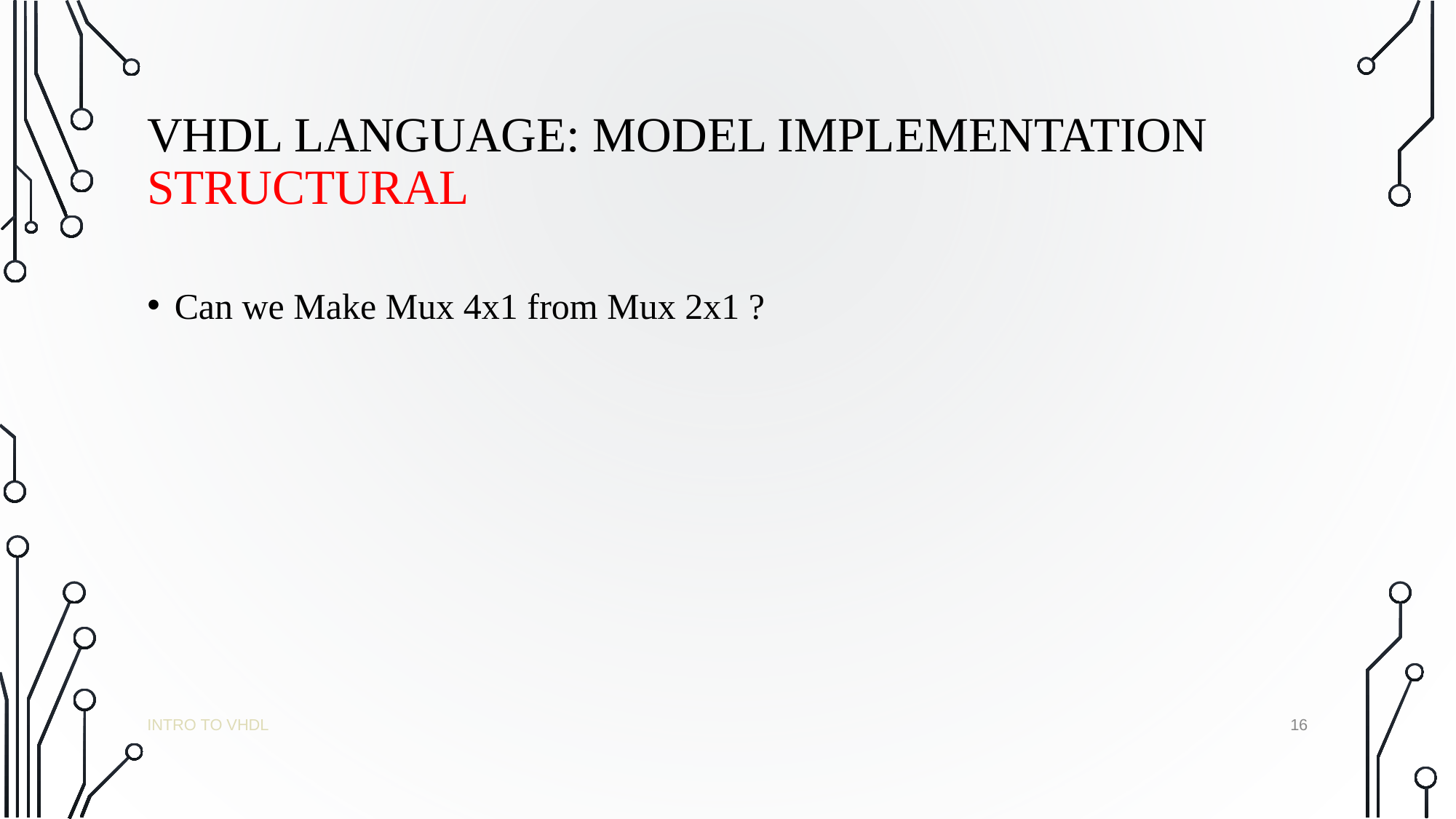

# VHDL LANGUAGE: MODEL IMPLEMENTATION STRUCTURAL
Can we Make Mux 4x1 from Mux 2x1 ?
16
INTRO TO VHDL